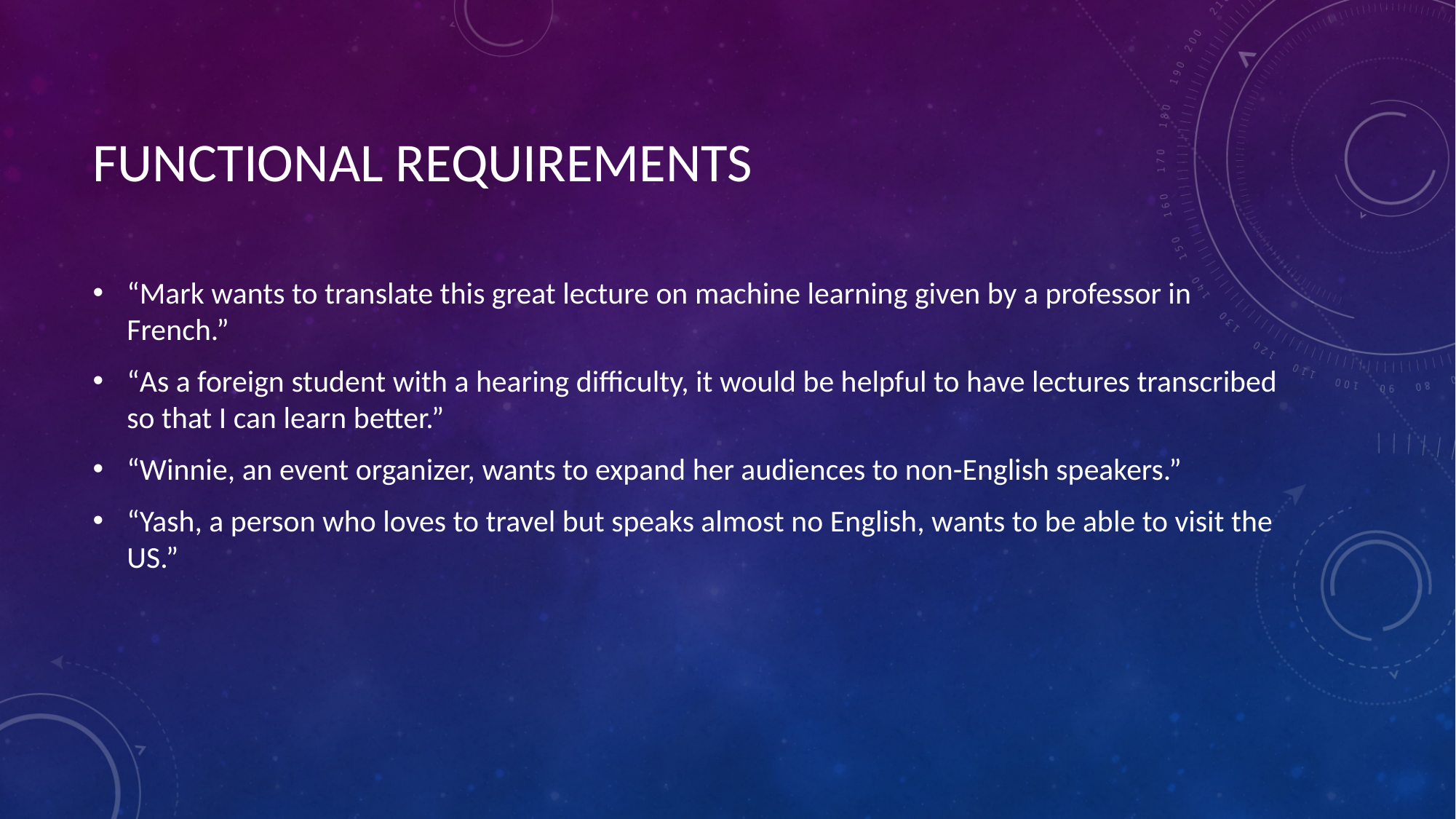

# Functional requirements
“Mark wants to translate this great lecture on machine learning given by a professor in French.”
“As a foreign student with a hearing difficulty, it would be helpful to have lectures transcribed so that I can learn better.”
“Winnie, an event organizer, wants to expand her audiences to non-English speakers.”
“Yash, a person who loves to travel but speaks almost no English, wants to be able to visit the US.”